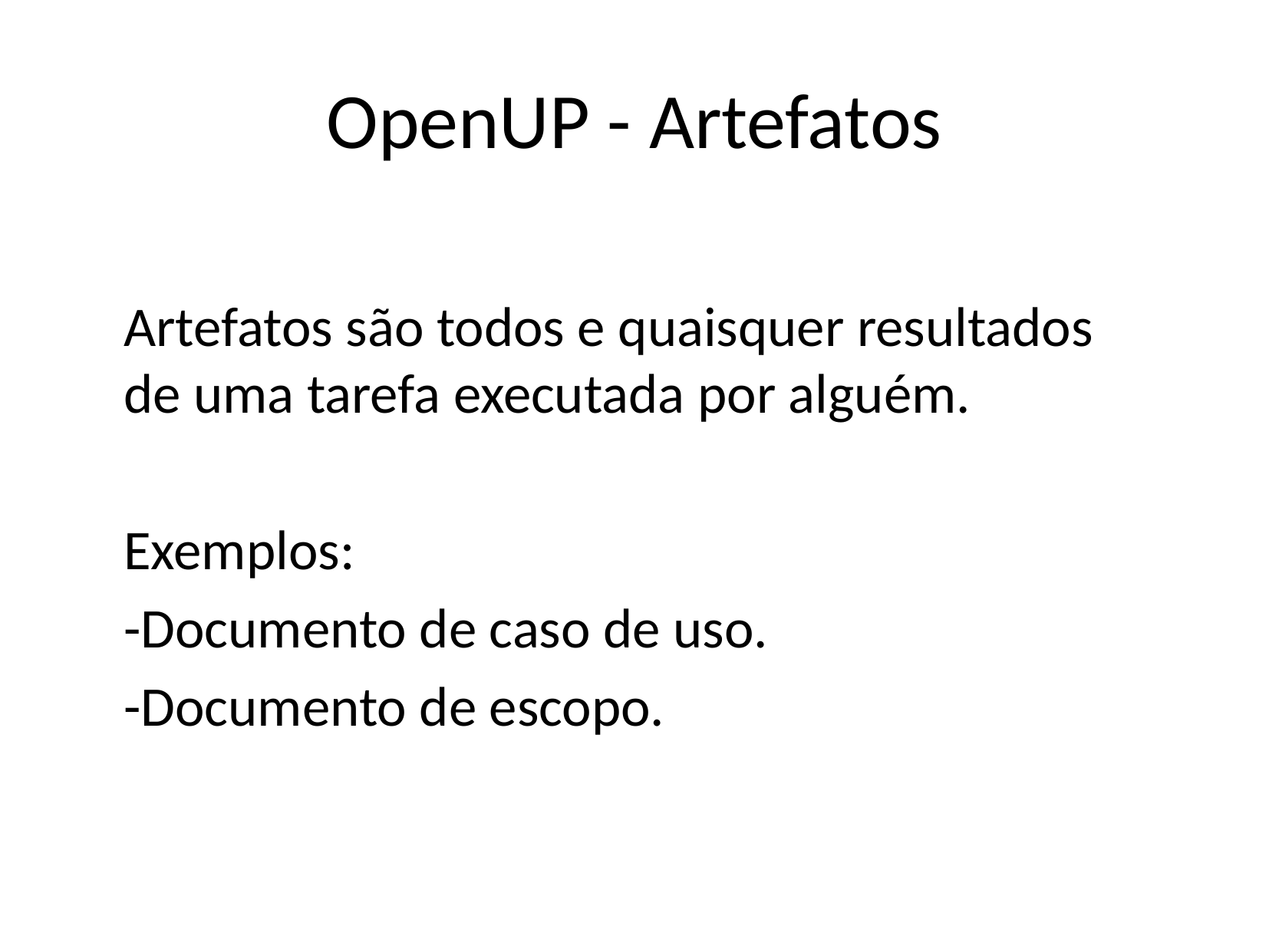

# OpenUP - Artefatos

	Artefatos são todos e quaisquer resultados de uma tarefa executada por alguém.

	Exemplos:
	-Documento de caso de uso.
	-Documento de escopo.